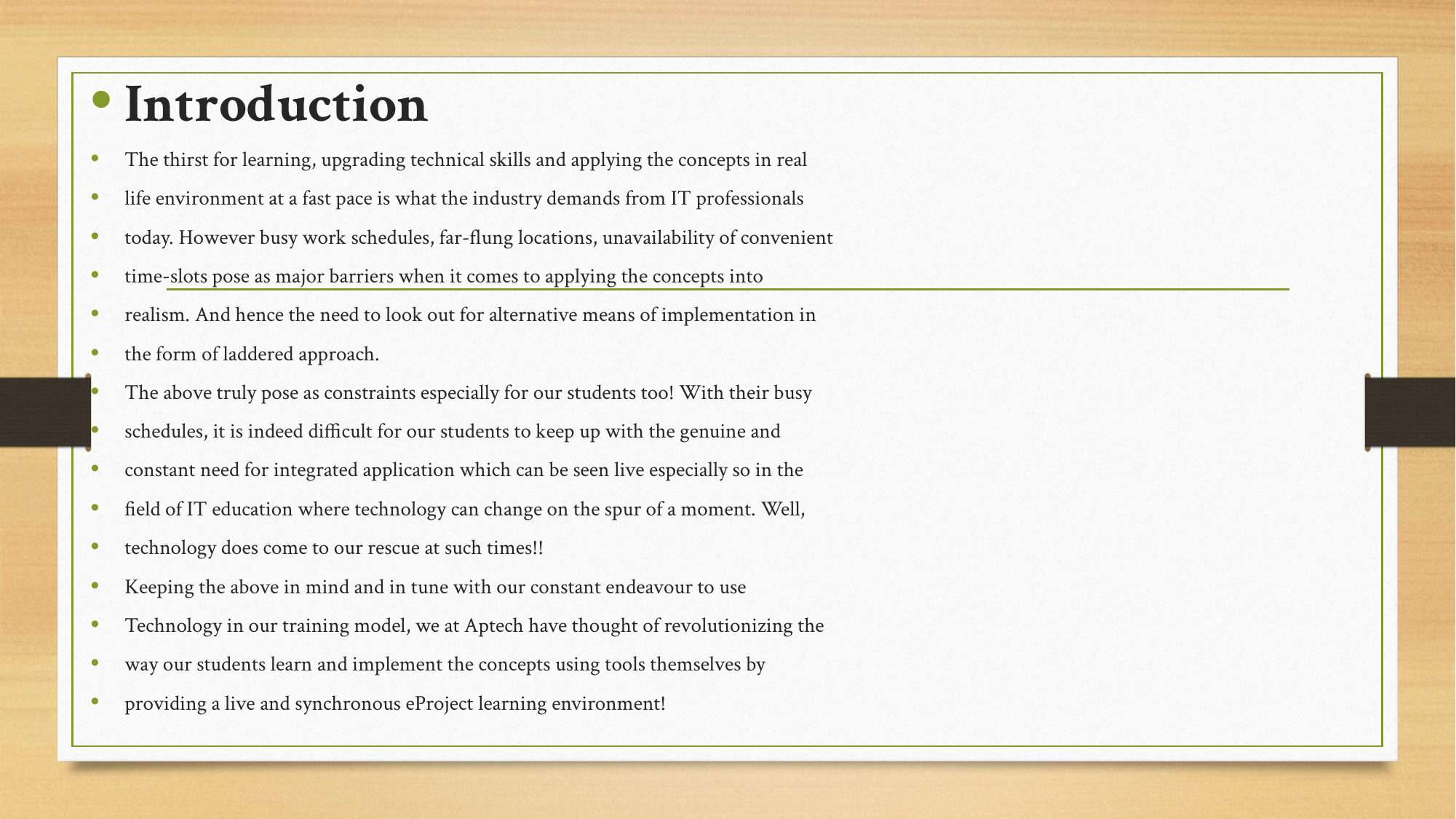

Introduction
The thirst for learning, upgrading technical skills and applying the concepts in real
life environment at a fast pace is what the industry demands from IT professionals
today. However busy work schedules, far-flung locations, unavailability of convenient
time-slots pose as major barriers when it comes to applying the concepts into
realism. And hence the need to look out for alternative means of implementation in
the form of laddered approach.
The above truly pose as constraints especially for our students too! With their busy
schedules, it is indeed difficult for our students to keep up with the genuine and
constant need for integrated application which can be seen live especially so in the
field of IT education where technology can change on the spur of a moment. Well,
technology does come to our rescue at such times!!
Keeping the above in mind and in tune with our constant endeavour to use
Technology in our training model, we at Aptech have thought of revolutionizing the
way our students learn and implement the concepts using tools themselves by
providing a live and synchronous eProject learning environment!